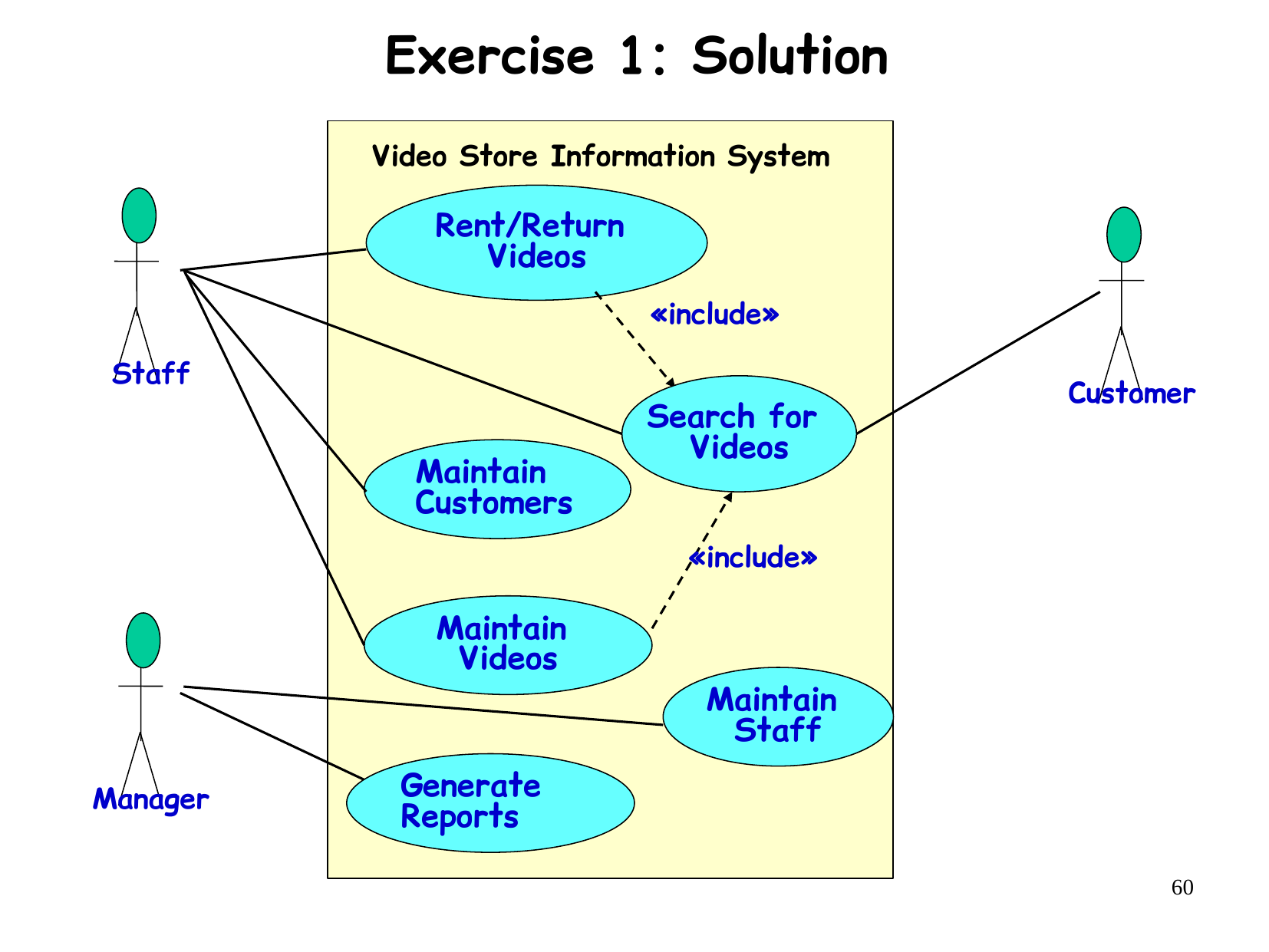

# Exercise 1: Solution
Video Store Information System

Rent/Return
Videos

Staff

Customer

«include»
Search for
Videos
Maintain
Customers

«include»
Maintain
Videos

Manager
Maintain
Staff

Generate
Reports